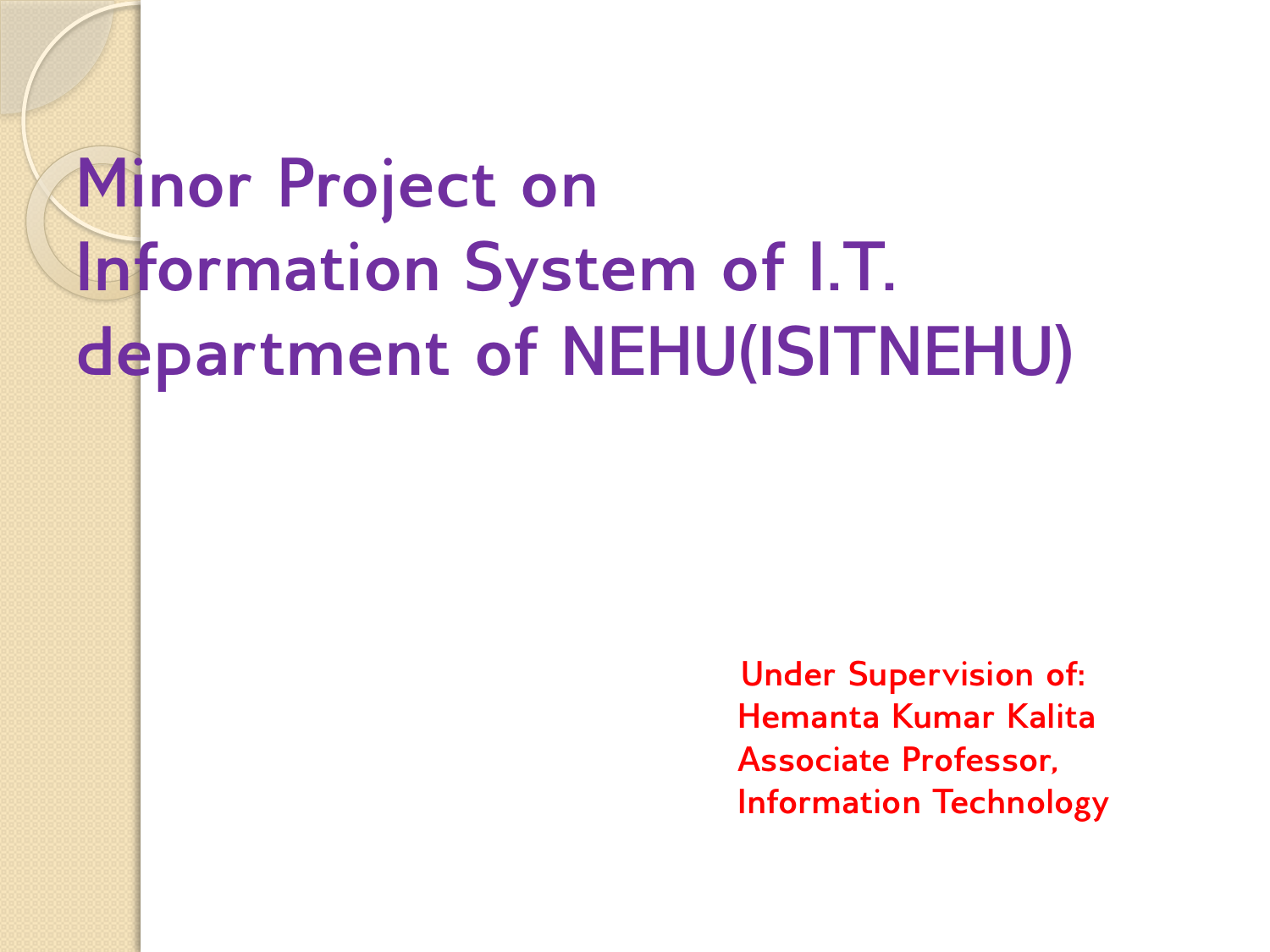

# Minor Project on Information System of I.T. department of NEHU(ISITNEHU)
    Under Supervision of:
Hemanta Kumar Kalita
Associate Professor,
Information Technology